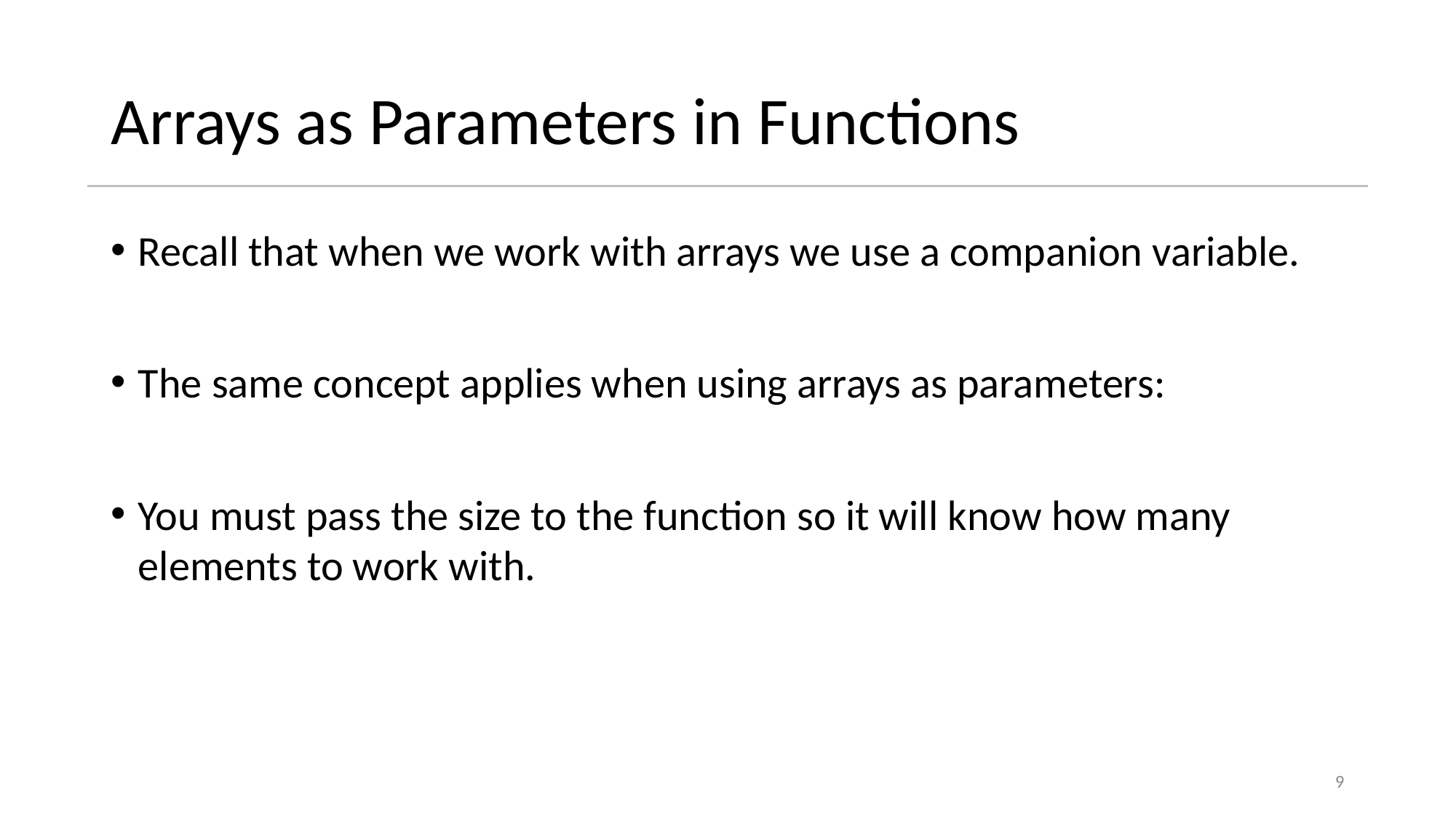

# Arrays as Parameters in Functions
Recall that when we work with arrays we use a companion variable.

The same concept applies when using arrays as parameters:

You must pass the size to the function so it will know how many elements to work with.

9